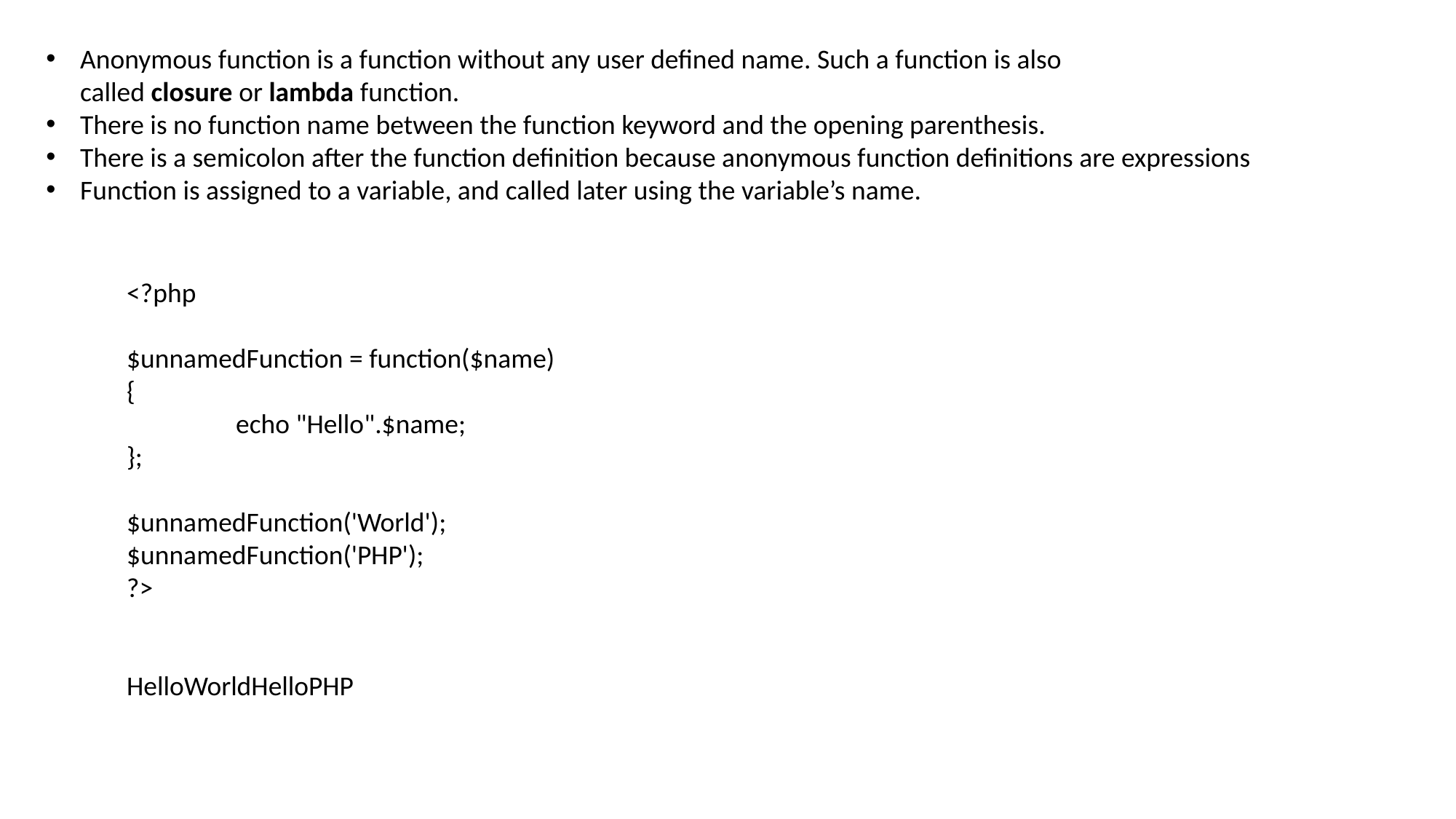

Anonymous function is a function without any user defined name. Such a function is also 	called closure or lambda function.
There is no function name between the function keyword and the opening parenthesis.
There is a semicolon after the function definition because anonymous function definitions are expressions
Function is assigned to a variable, and called later using the variable’s name.

<?php

$unnamedFunction = function($name)
{
	echo "Hello".$name;
};

$unnamedFunction('World');
$unnamedFunction('PHP');
?>

HelloWorldHelloPHP